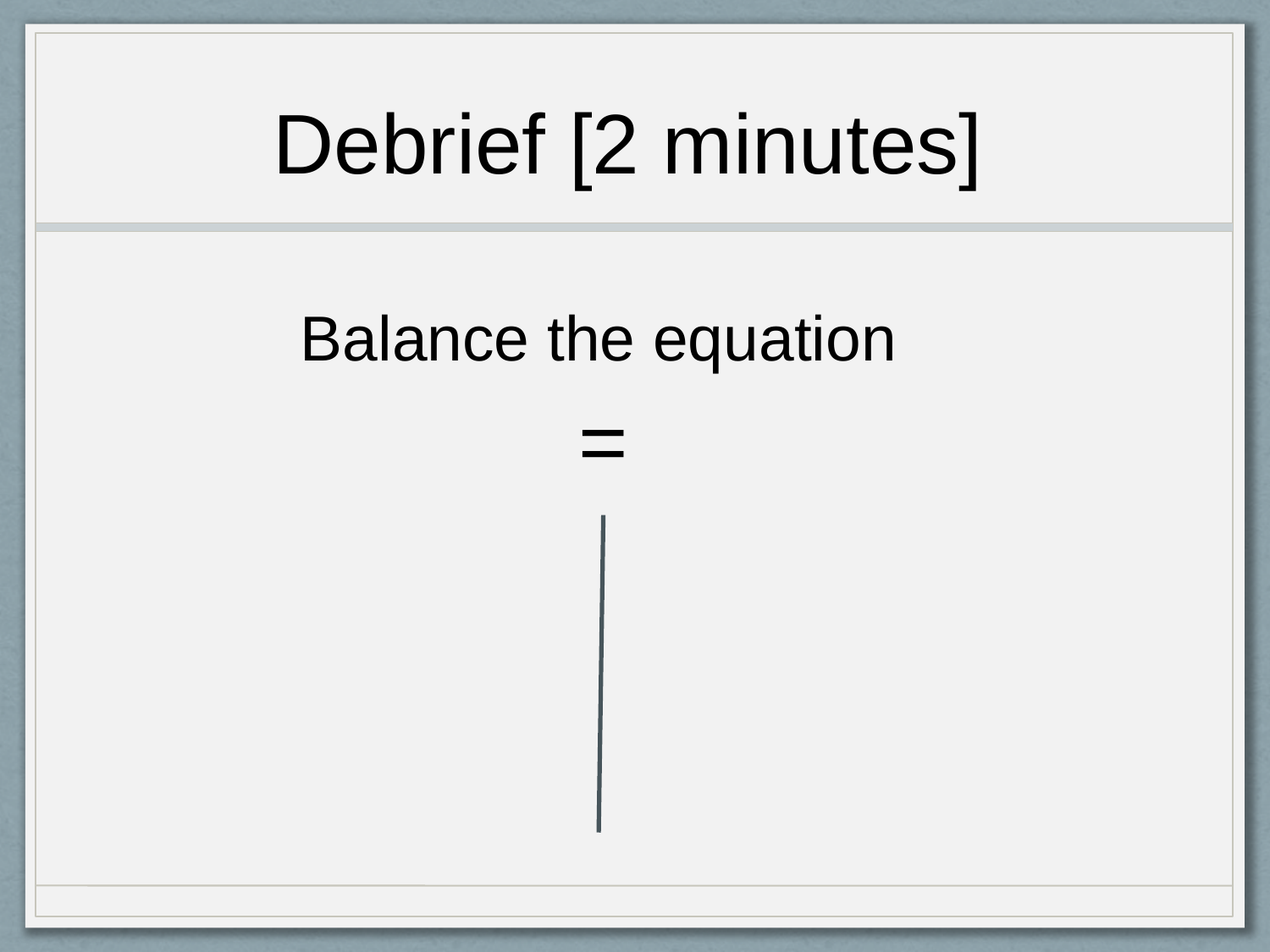

Debrief [2 minutes]
Balance the equation
=